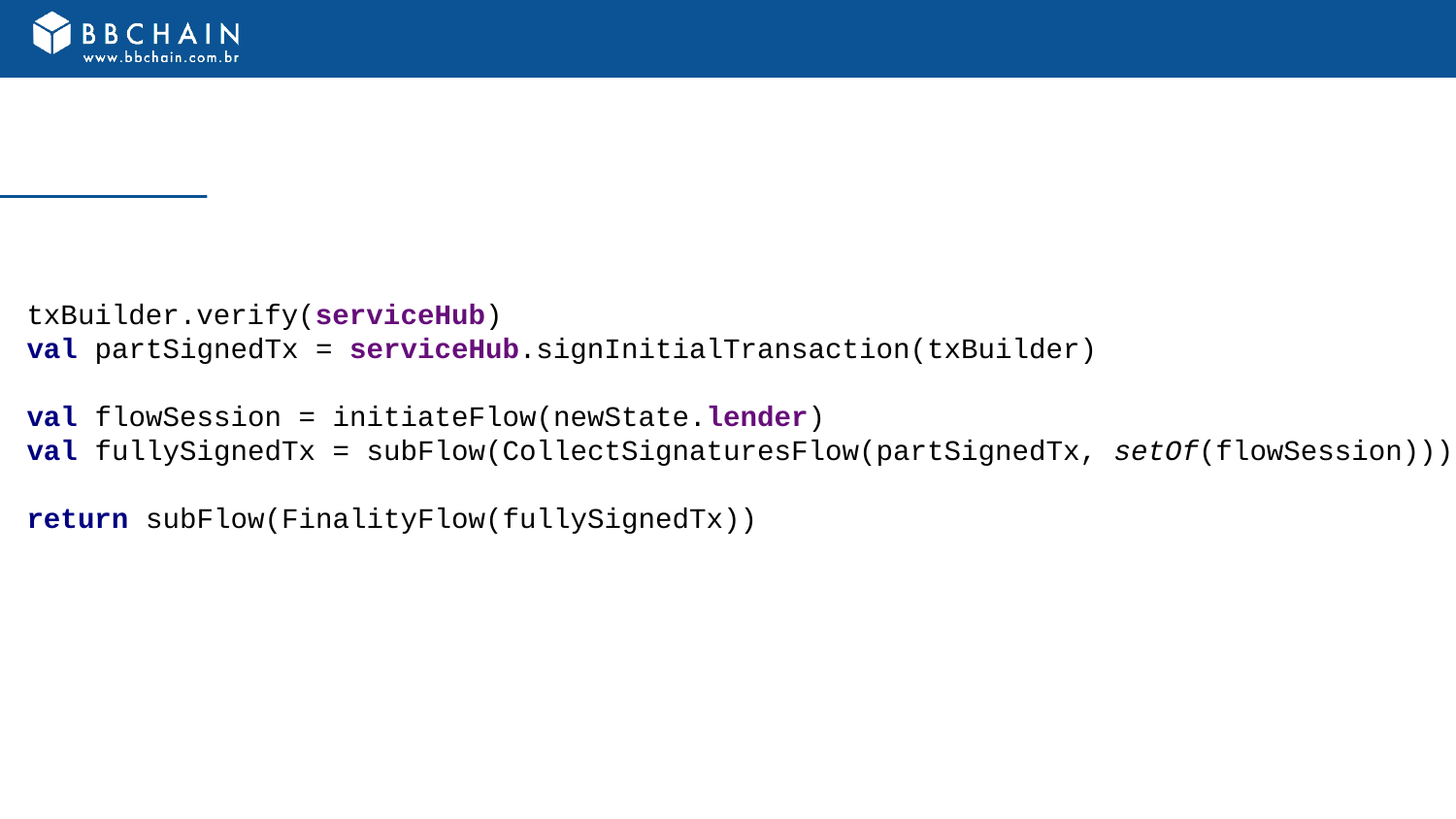

txBuilder.verify(serviceHub)
val partSignedTx = serviceHub.signInitialTransaction(txBuilder)

val flowSession = initiateFlow(newState.lender)
val fullySignedTx = subFlow(CollectSignaturesFlow(partSignedTx, setOf(flowSession)))

return subFlow(FinalityFlow(fullySignedTx))